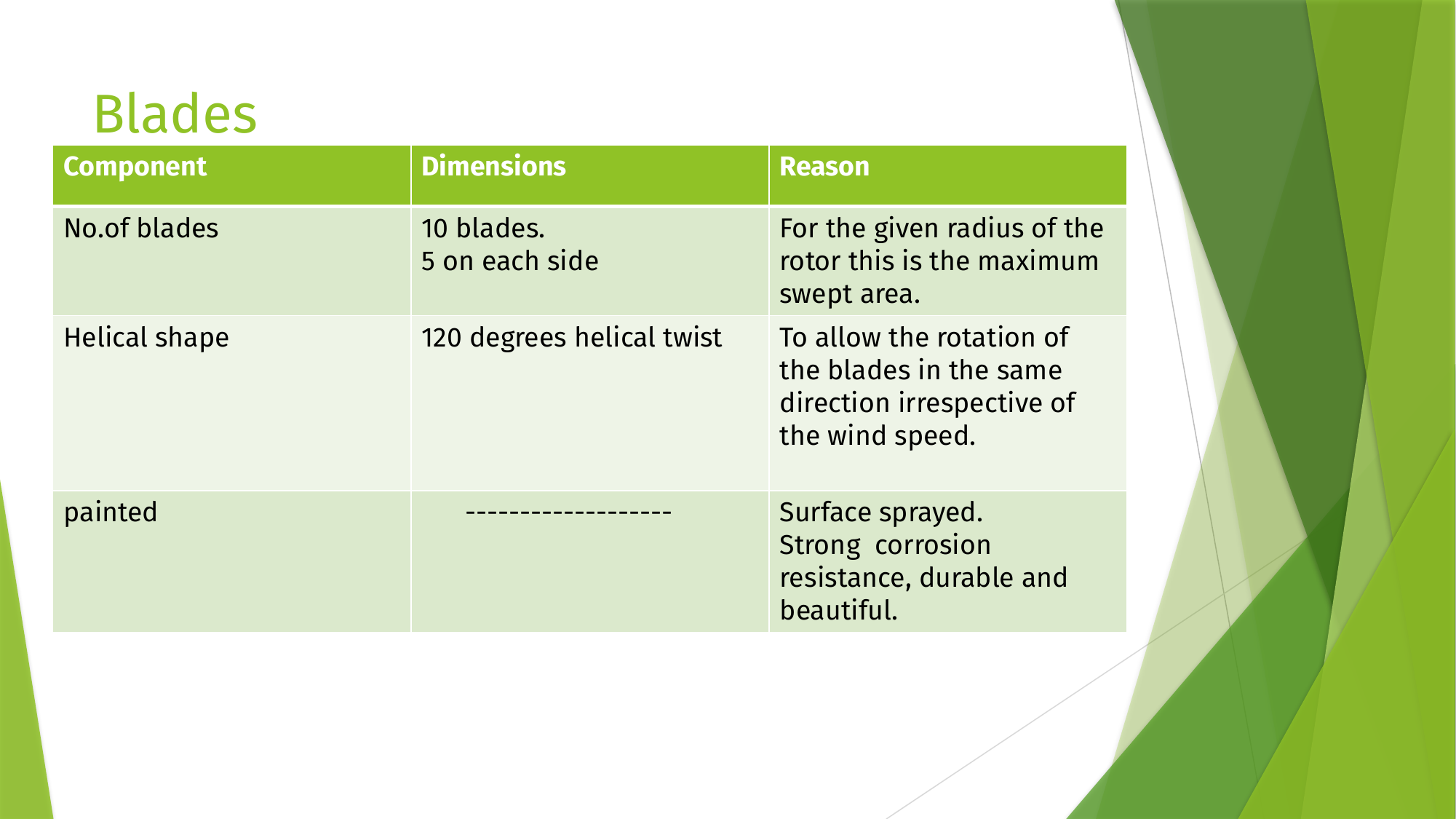

# Blades
| Component | Dimensions | Reason |
| --- | --- | --- |
| No.of blades | 10 blades. 5 on each side | For the given radius of the rotor this is the maximum swept area. |
| Helical shape | 120 degrees helical twist | To allow the rotation of the blades in the same direction irrespective of the wind speed. |
| painted | ------------------- | Surface sprayed. Strong corrosion resistance, durable and beautiful. |